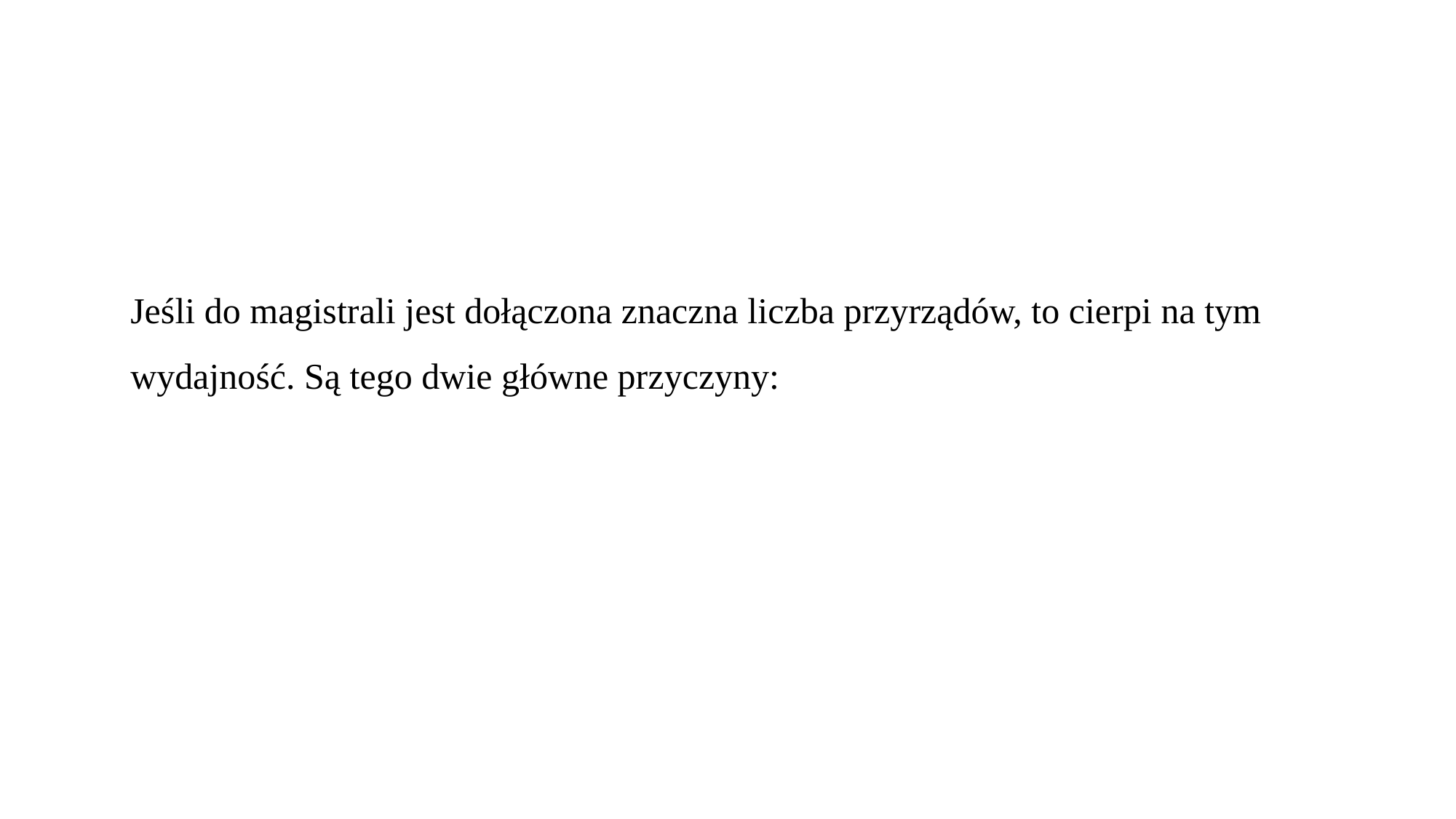

Jeśli do magistrali jest dołączona znaczna liczba przyrządów, to cierpi na tym
wydajność. Są tego dwie główne przyczyny: